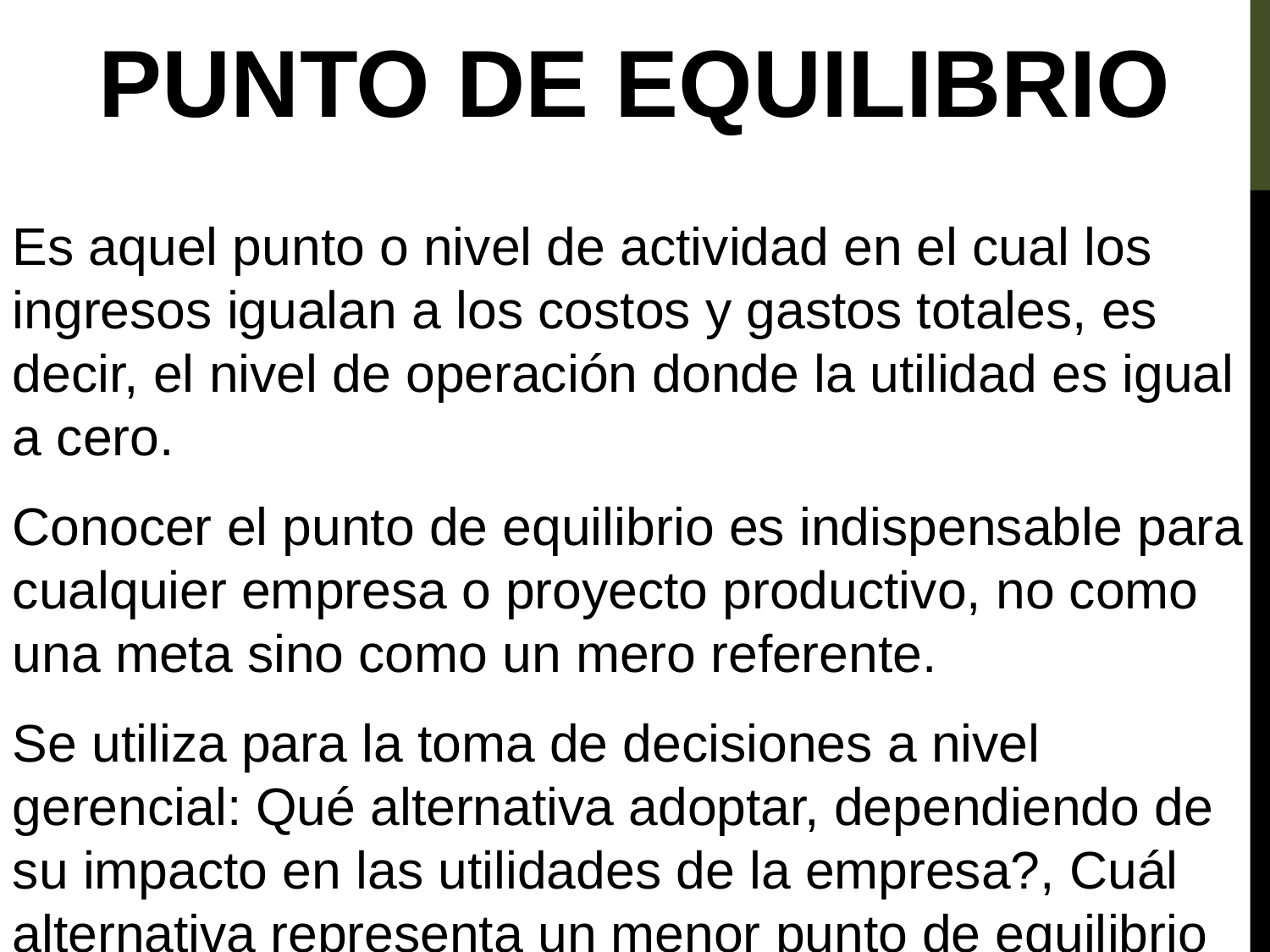

PUNTO DE EQUILIBRIO
Es aquel punto o nivel de actividad en el cual los ingresos igualan a los costos y gastos totales, es decir, el nivel de operación donde la utilidad es igual a cero.
Conocer el punto de equilibrio es indispensable para cualquier empresa o proyecto productivo, no como una meta sino como un mero referente.
Se utiliza para la toma de decisiones a nivel gerencial: Qué alternativa adoptar, dependiendo de su impacto en las utilidades de la empresa?, Cuál alternativa representa un menor punto de equilibrio para poder empezar a obtener utilidades?